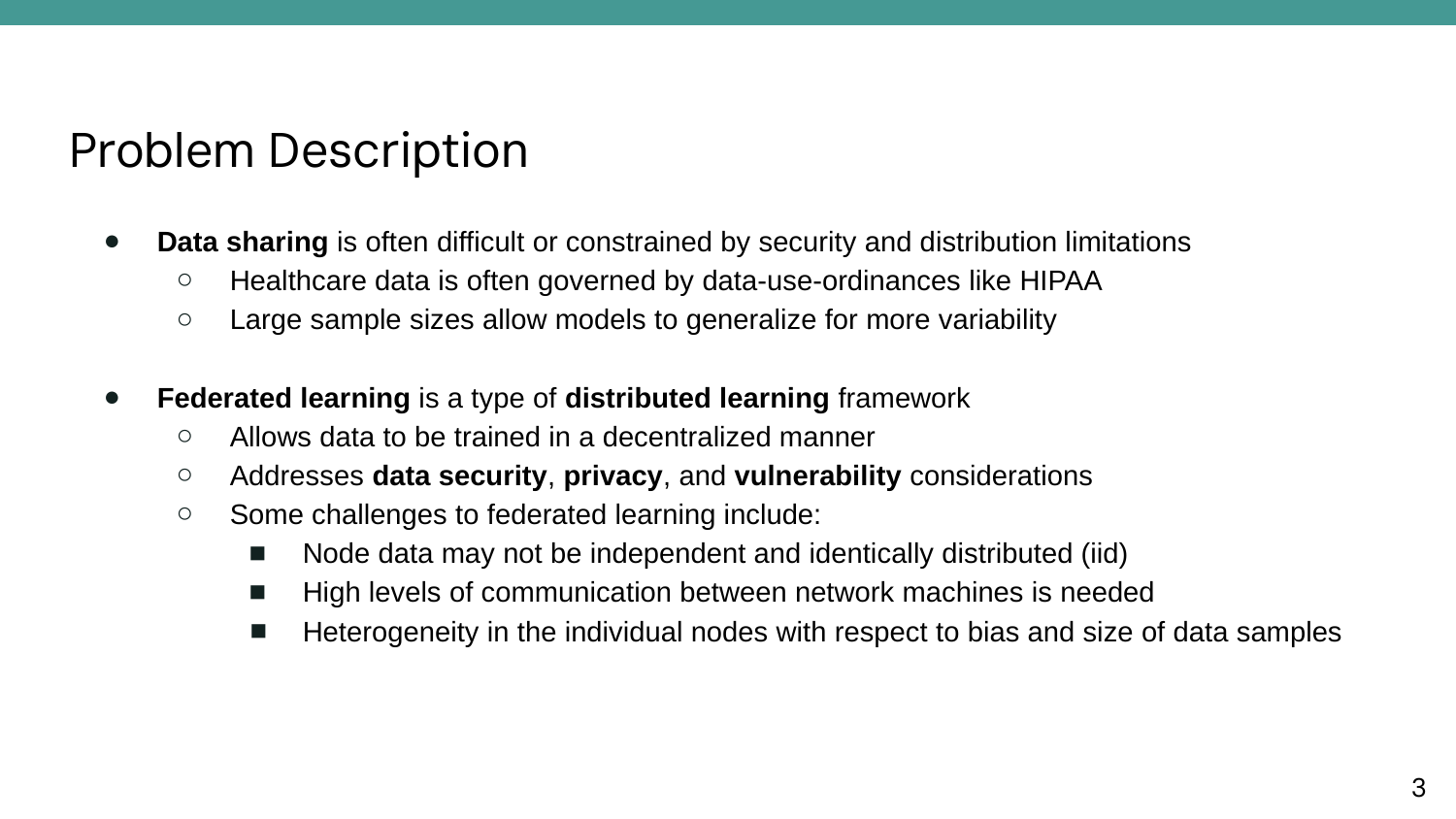

Problem Description
Data sharing is often difficult or constrained by security and distribution limitations
Healthcare data is often governed by data-use-ordinances like HIPAA
Large sample sizes allow models to generalize for more variability

Federated learning is a type of distributed learning framework
Allows data to be trained in a decentralized manner
Addresses data security, privacy, and vulnerability considerations
Some challenges to federated learning include:
Node data may not be independent and identically distributed (iid)
High levels of communication between network machines is needed
Heterogeneity in the individual nodes with respect to bias and size of data samples

3